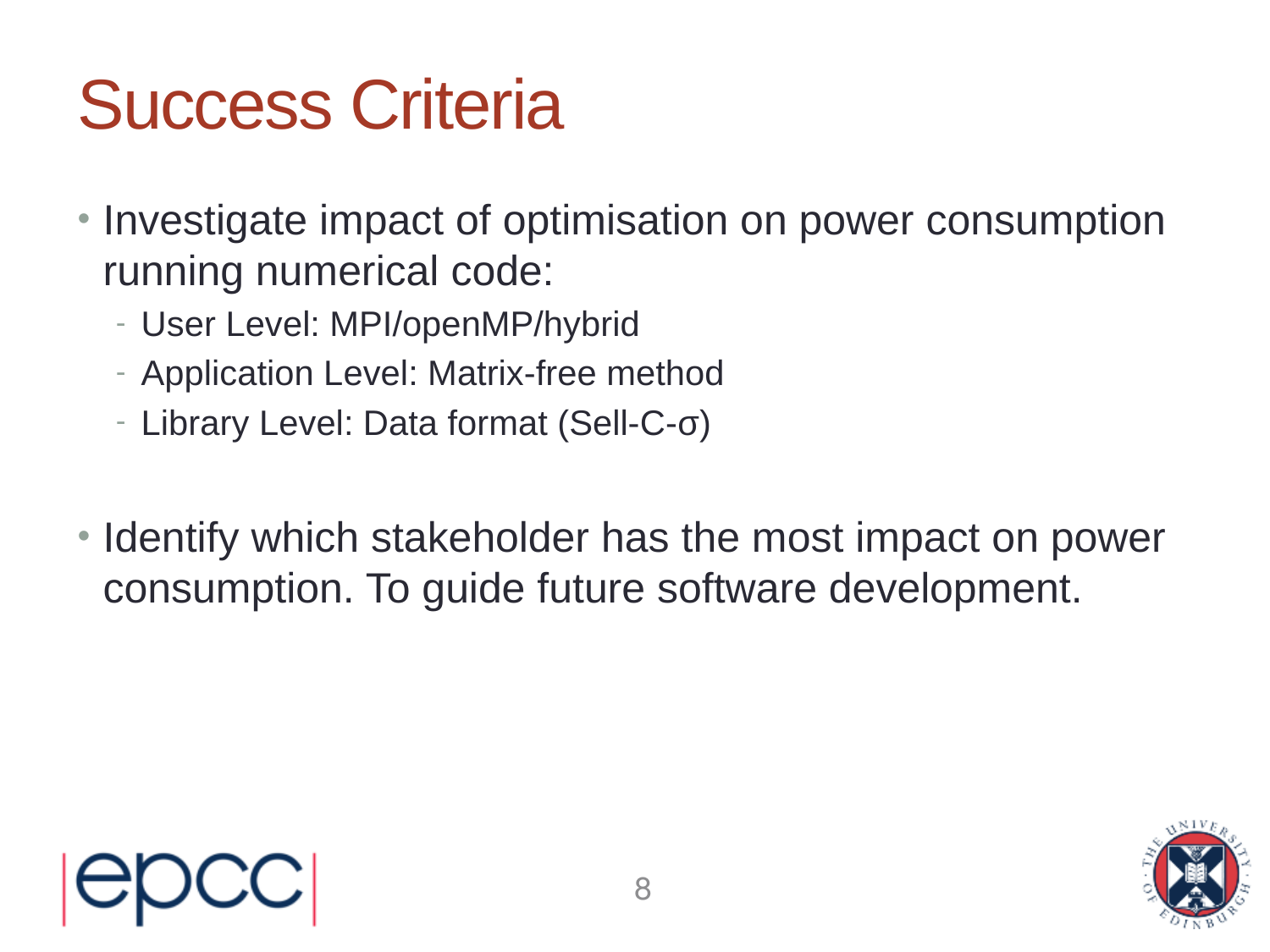

# Success Criteria
Investigate impact of optimisation on power consumption running numerical code:
User Level: MPI/openMP/hybrid
Application Level: Matrix-free method
Library Level: Data format (Sell-C-σ)

Identify which stakeholder has the most impact on power consumption. To guide future software development.

8